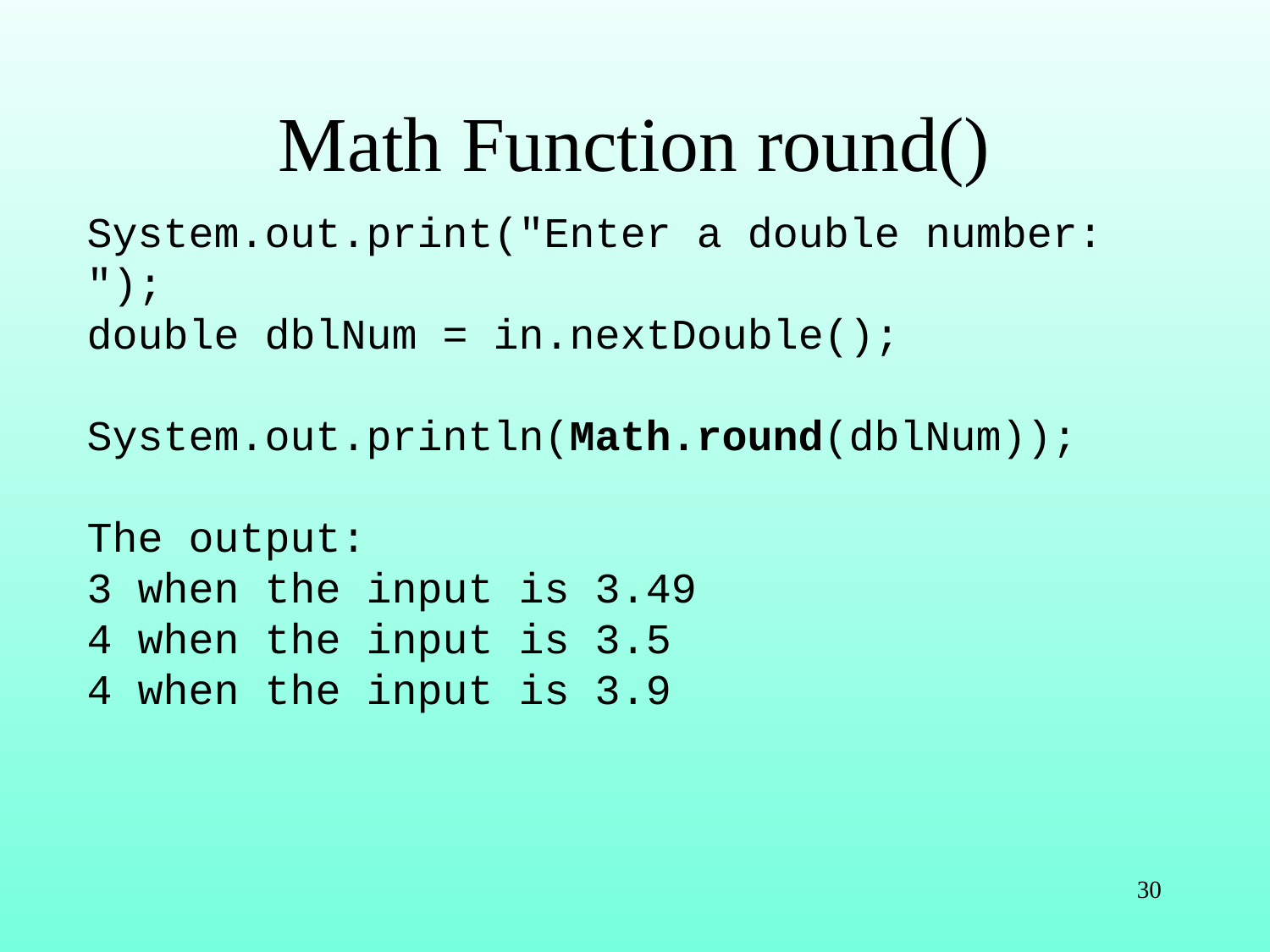

# Math Function round()
System.out.print("Enter a double number: ");
double dblNum = in.nextDouble();

System.out.println(Math.round(dblNum));

The output:
3 when the input is 3.49
4 when the input is 3.5
4 when the input is 3.9
30